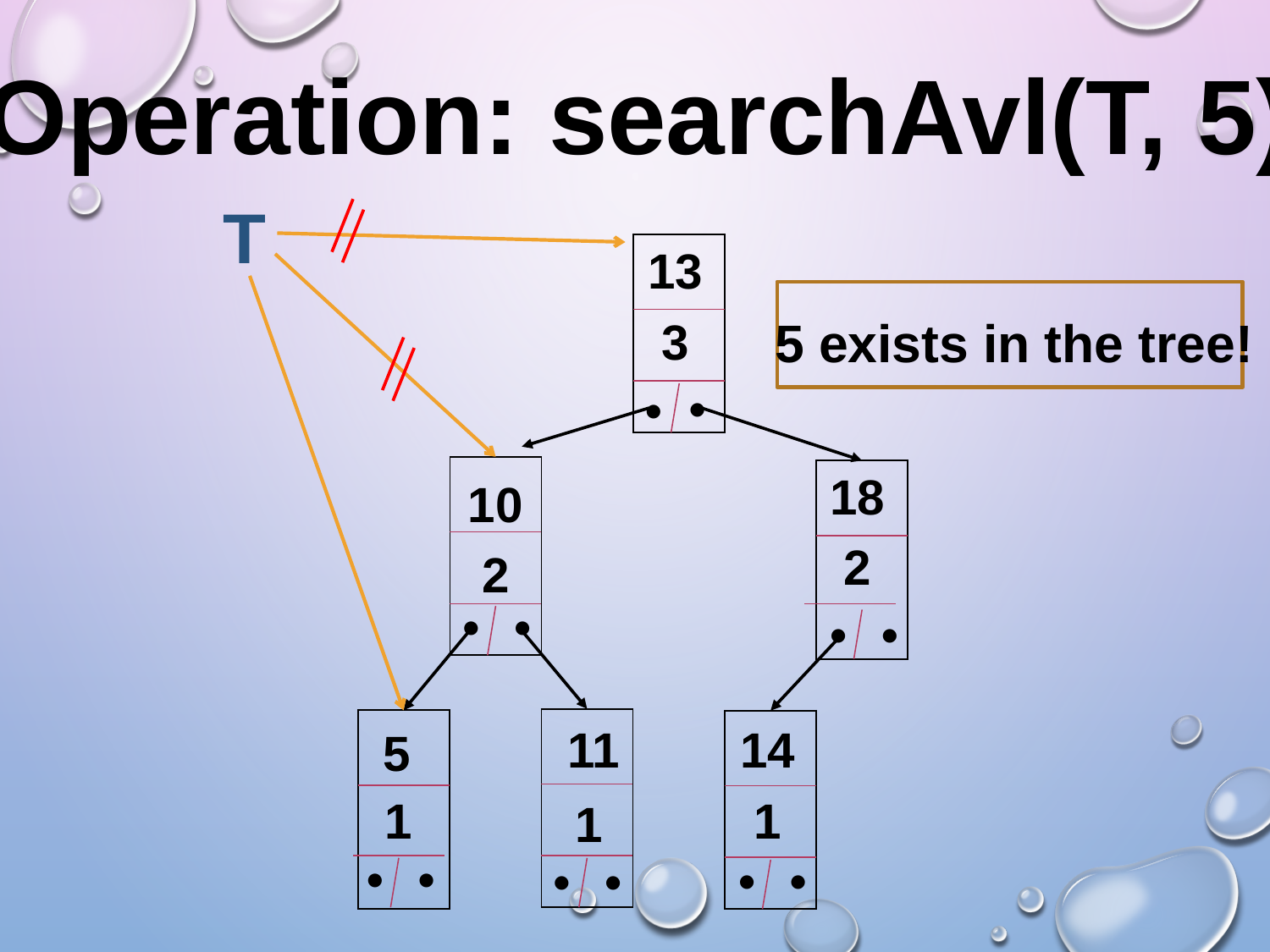

Operation: searchAvl(T, 5)
T
13
|  |
| --- |

5 exists in the tree!
3
●
●
|  |
| --- |
18
|  |
| --- |
10

2
2
●    ●
●    ●
|  |
| --- |
|  |
| --- |
|  |
| --- |
14
11
5
1
1
1
●    ●
●    ●
●    ●